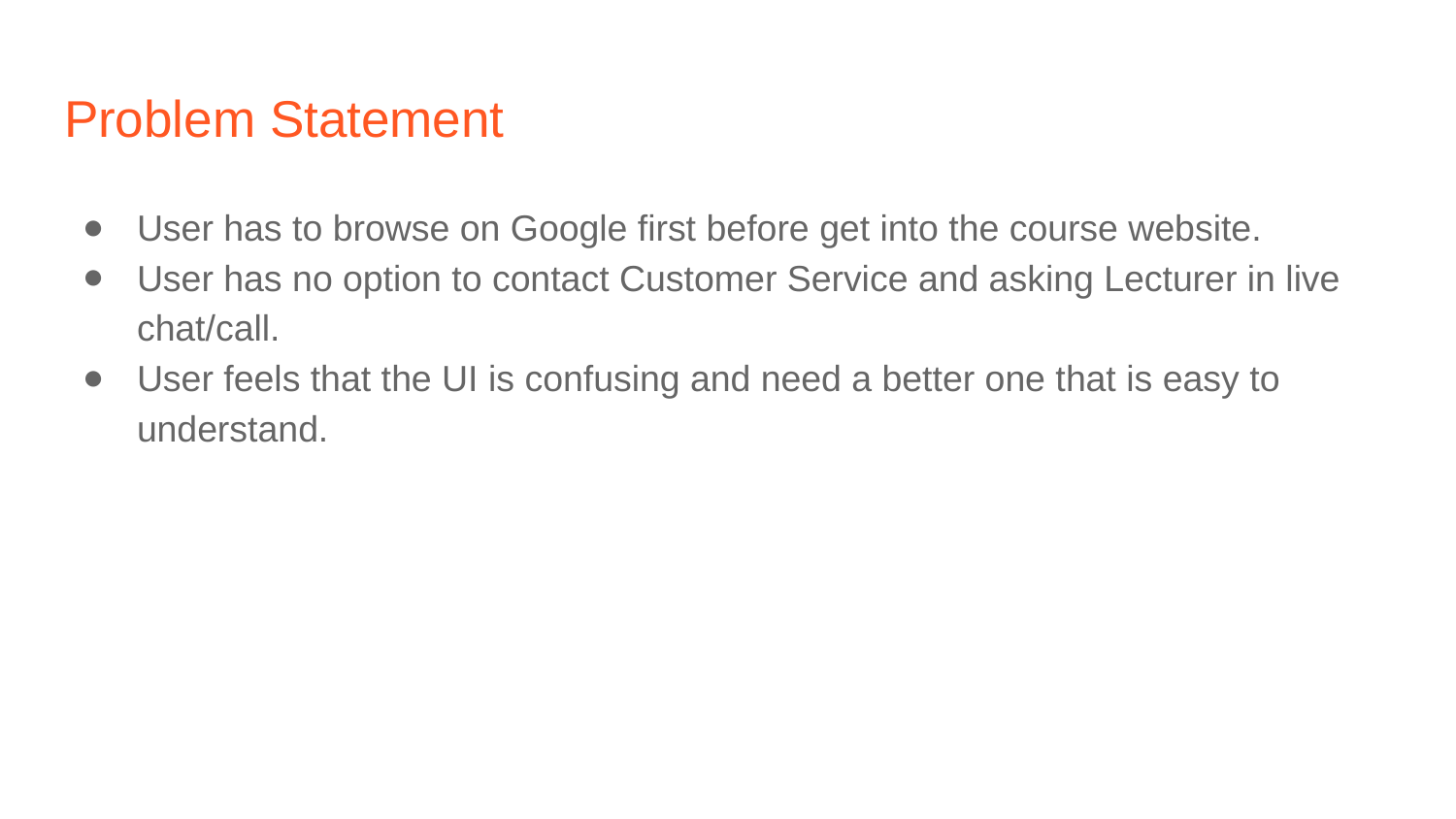

# Problem Statement

User has to browse on Google first before get into the course website.
User has no option to contact Customer Service and asking Lecturer in live chat/call.
User feels that the UI is confusing and need a better one that is easy to understand.